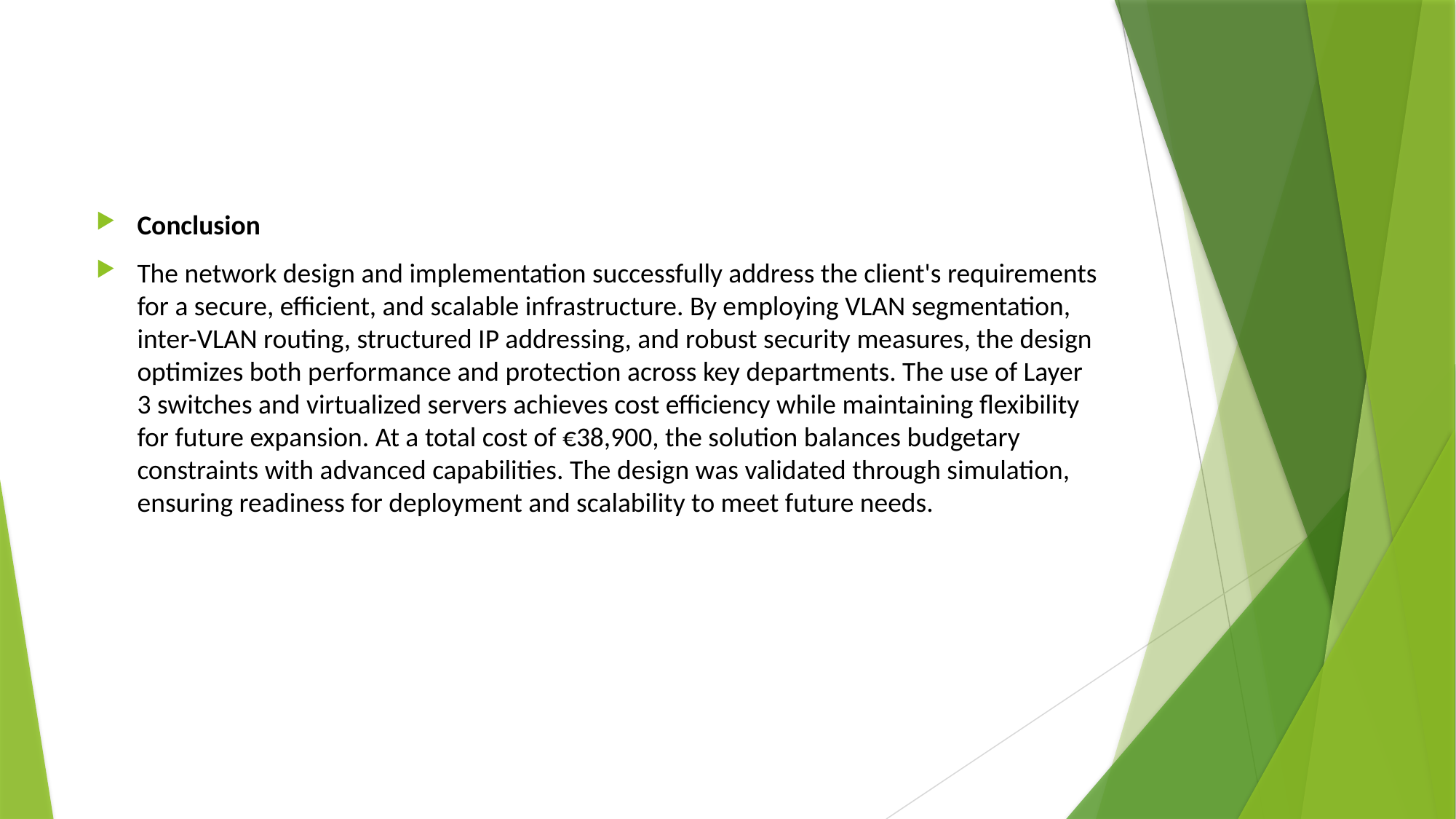

Conclusion
The network design and implementation successfully address the client's requirements for a secure, efficient, and scalable infrastructure. By employing VLAN segmentation, inter-VLAN routing, structured IP addressing, and robust security measures, the design optimizes both performance and protection across key departments. The use of Layer 3 switches and virtualized servers achieves cost efficiency while maintaining flexibility for future expansion. At a total cost of €38,900, the solution balances budgetary constraints with advanced capabilities. The design was validated through simulation, ensuring readiness for deployment and scalability to meet future needs.